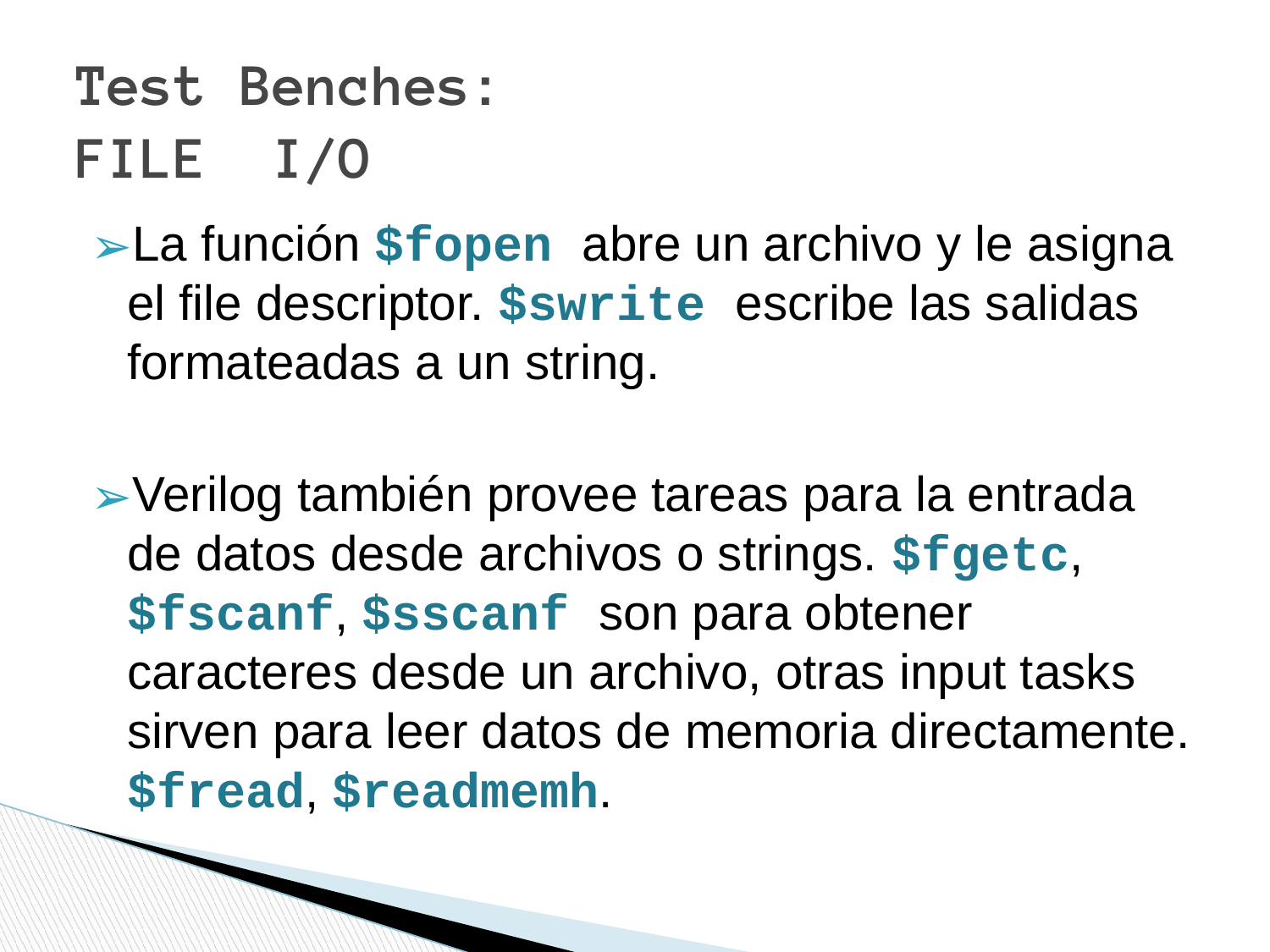

# Test Benches: FILE  I/O
La función $fopen abre un archivo y le asigna el file descriptor. $swrite escribe las salidas formateadas a un string.

Verilog también provee tareas para la entrada de datos desde archivos o strings. $fgetc, $fscanf, $sscanf son para obtener caracteres desde un archivo, otras input tasks sirven para leer datos de memoria directamente. $fread, $readmemh.